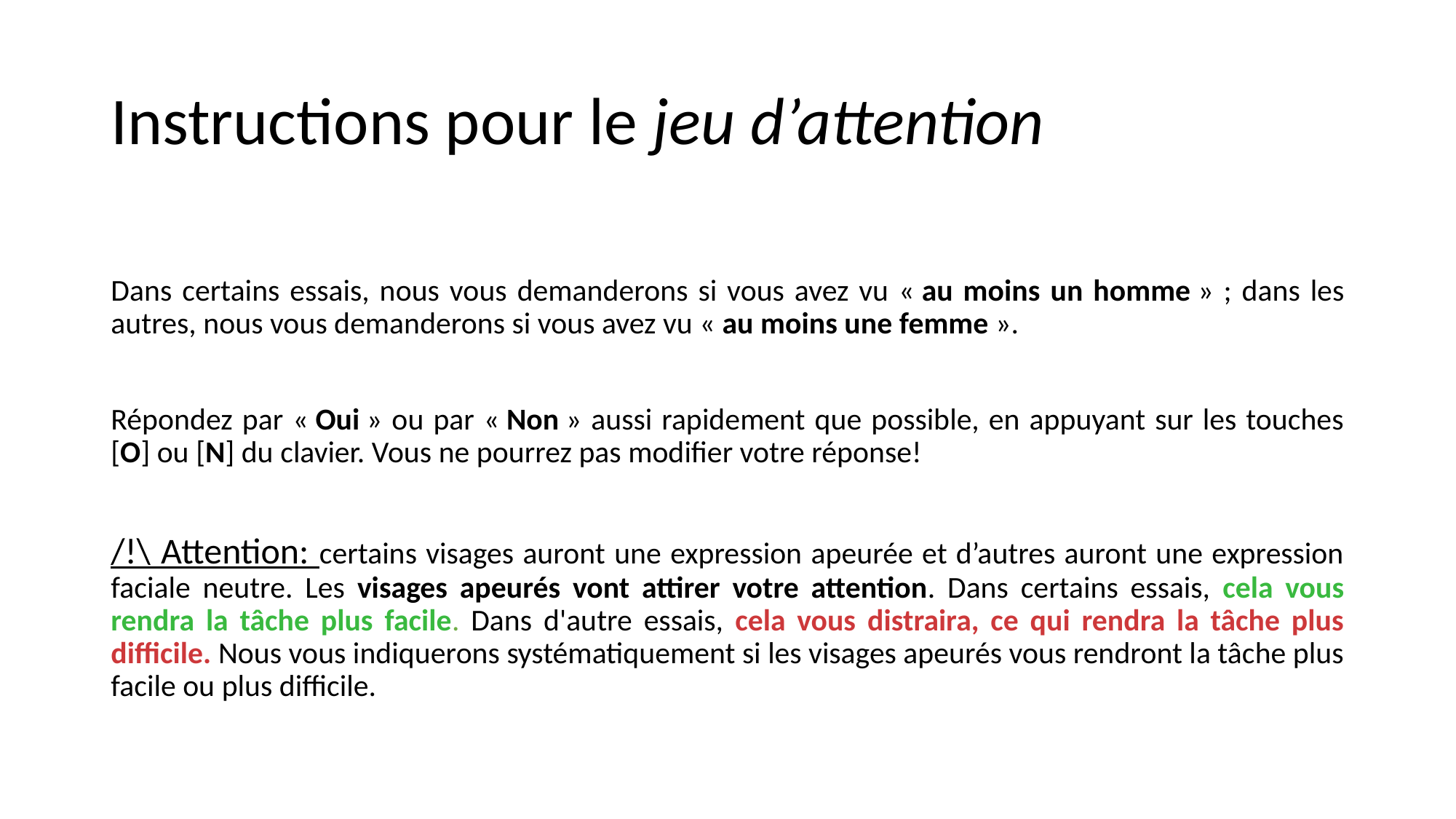

# Instructions pour le jeu d’attention

Dans certains essais, nous vous demanderons si vous avez vu « au moins un homme » ; dans les autres, nous vous demanderons si vous avez vu « au moins une femme ».

Répondez par « Oui » ou par « Non » aussi rapidement que possible, en appuyant sur les touches [O] ou [N] du clavier. Vous ne pourrez pas modifier votre réponse!

/!\ Attention: certains visages auront une expression apeurée et d’autres auront une expression faciale neutre. Les visages apeurés vont attirer votre attention. Dans certains essais, cela vous rendra la tâche plus facile. Dans d'autre essais, cela vous distraira, ce qui rendra la tâche plus difficile. Nous vous indiquerons systématiquement si les visages apeurés vous rendront la tâche plus facile ou plus difficile.